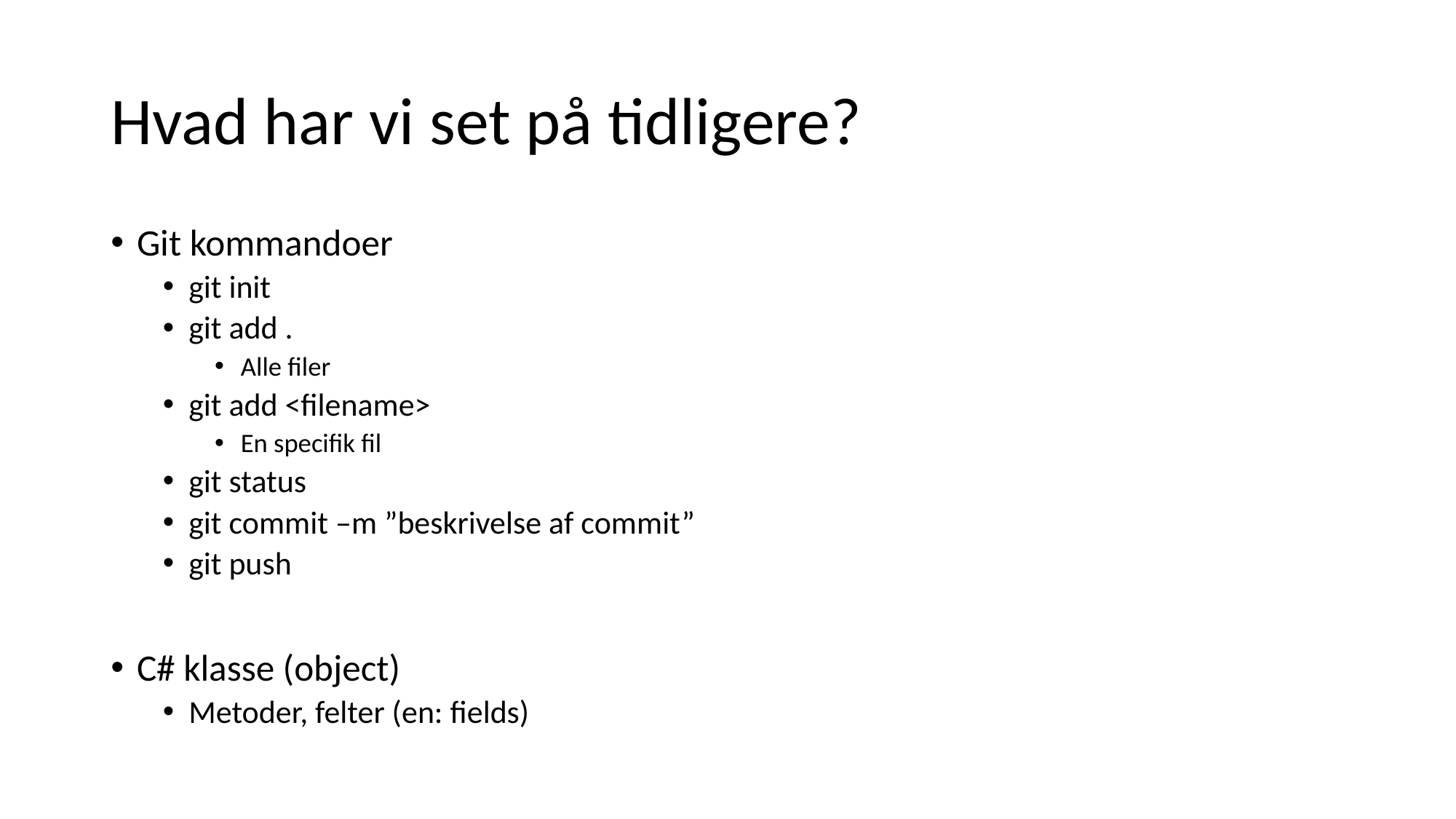

# Hvad har vi set på tidligere?
Git kommandoer
git init
git add .
Alle filer
git add <filename>
En specifik fil
git status
git commit –m ”beskrivelse af commit”
git push

C# klasse (object)
Metoder, felter (en: fields)